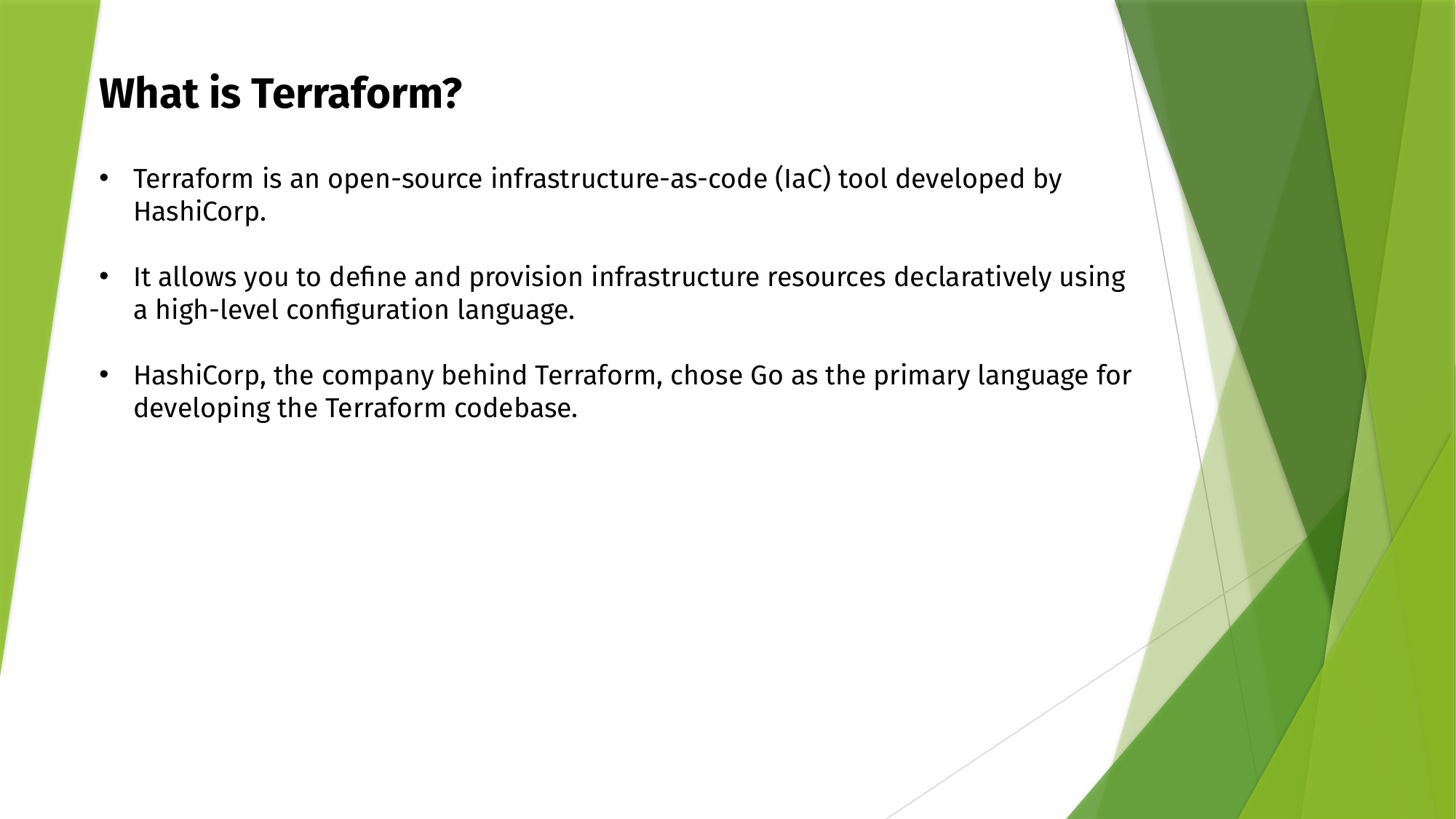

What is Terraform?

Terraform is an open-source infrastructure-as-code (IaC) tool developed by HashiCorp.

It allows you to define and provision infrastructure resources declaratively using a high-level configuration language.

HashiCorp, the company behind Terraform, chose Go as the primary language for developing the Terraform codebase.